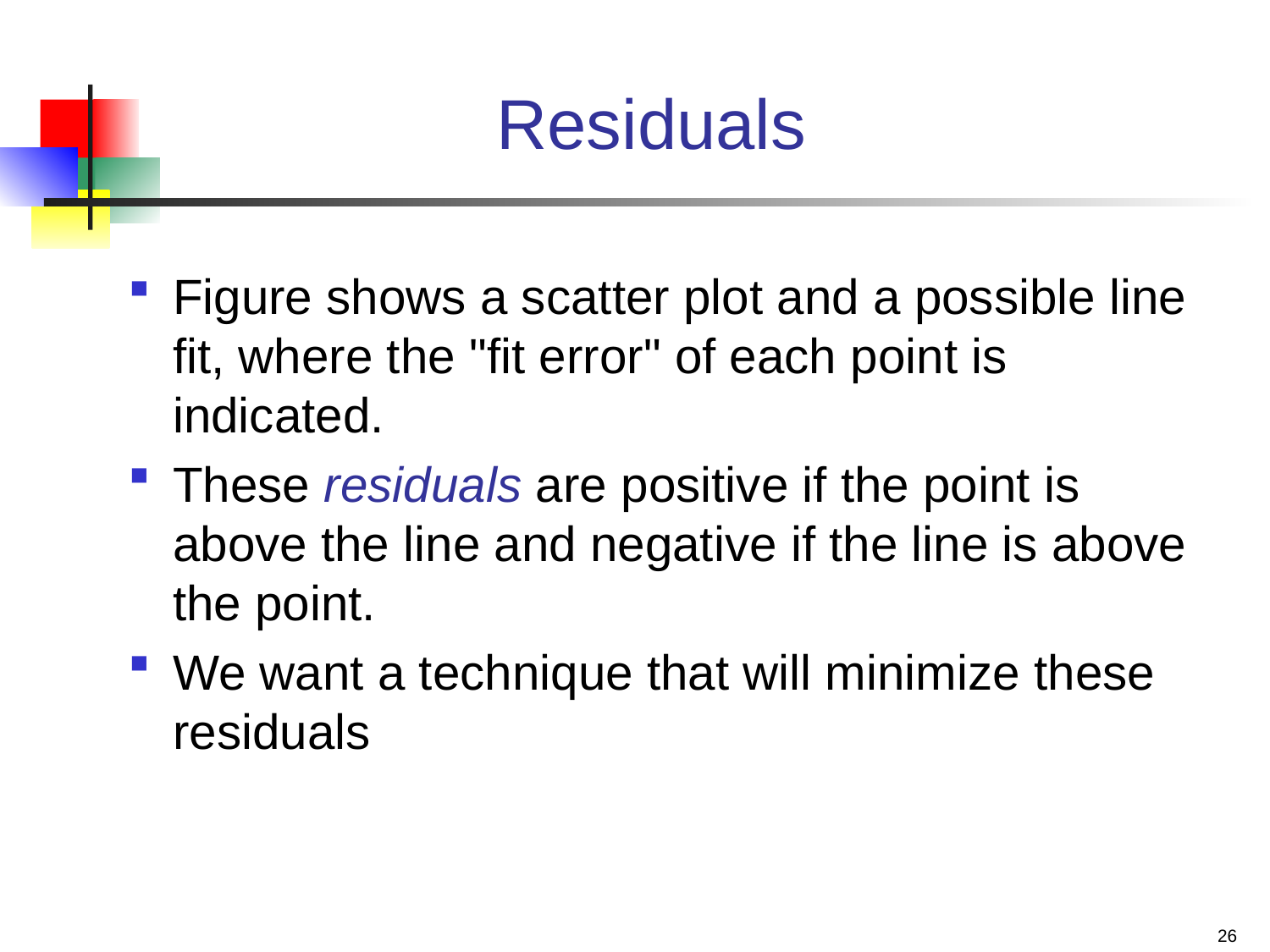

# Residuals
Figure shows a scatter plot and a possible line fit, where the "fit error" of each point is indicated.
These residuals are positive if the point is above the line and negative if the line is above the point.
We want a technique that will minimize these residuals
26